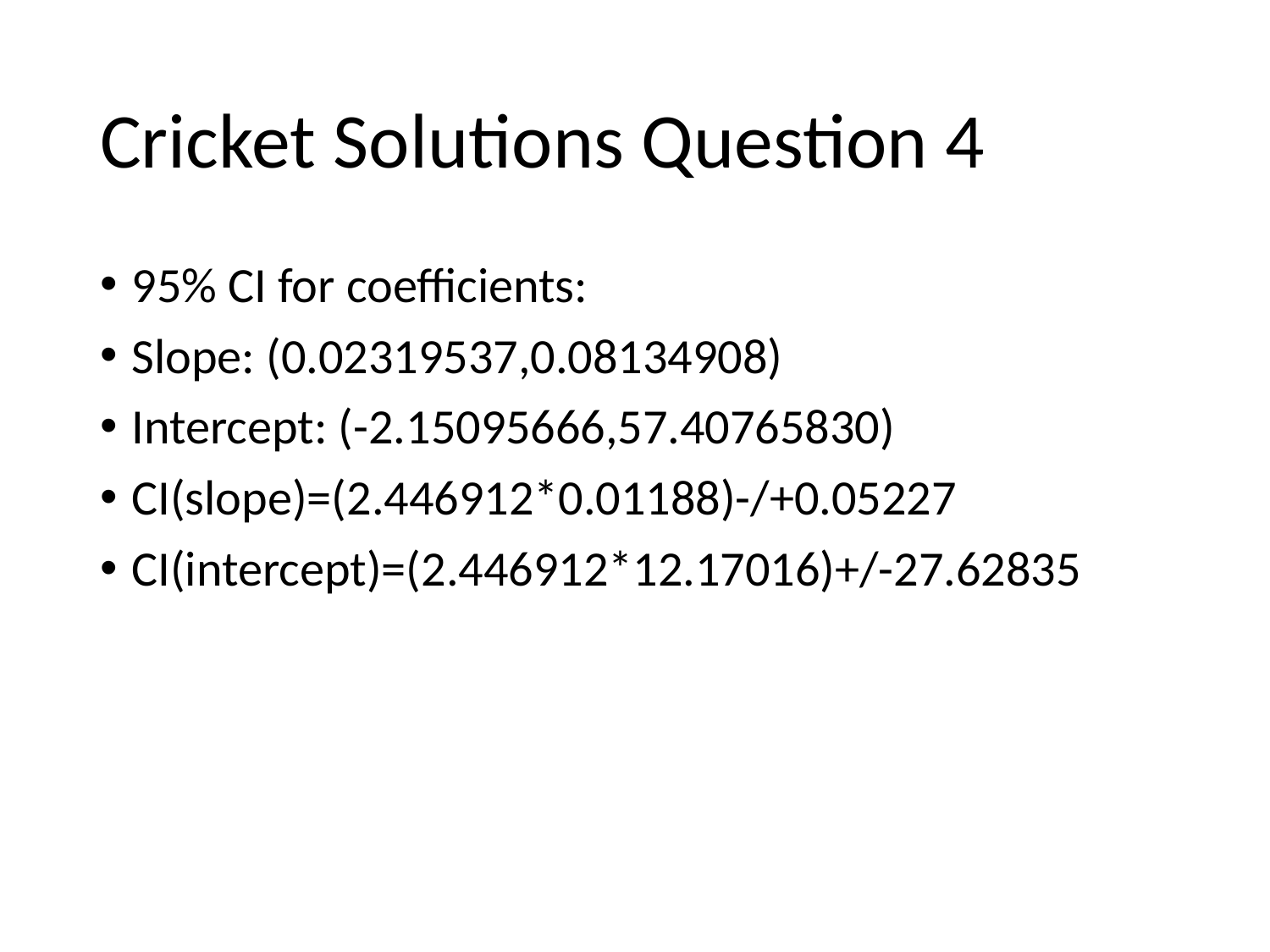

# Cricket Solutions Question 4
95% CI for coefficients:
Slope: (0.02319537,0.08134908)
Intercept: (-2.15095666,57.40765830)
CI(slope)=(2.446912*0.01188)-/+0.05227
CI(intercept)=(2.446912*12.17016)+/-27.62835